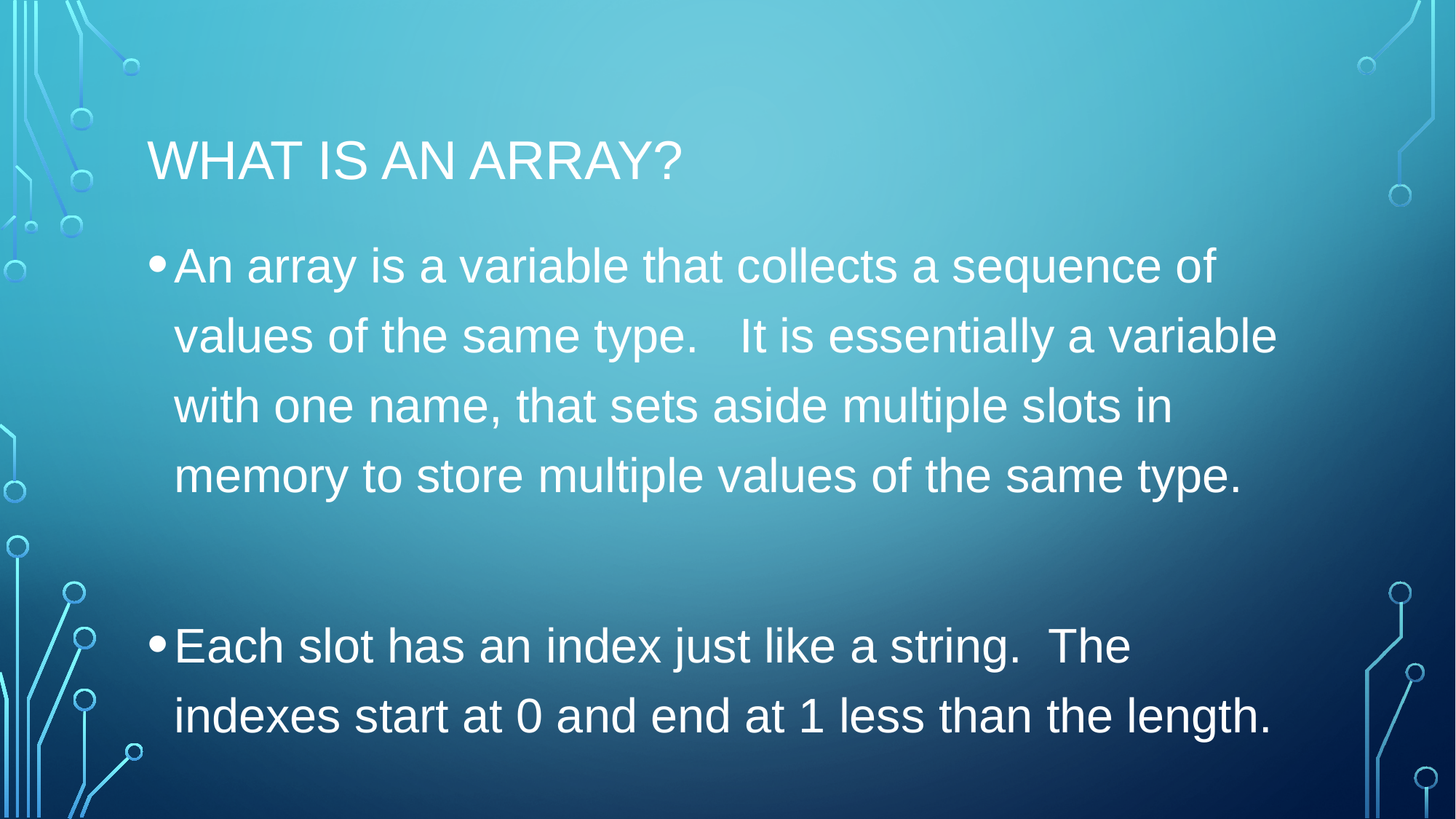

# What is an array?
An array is a variable that collects a sequence of values of the same type.   It is essentially a variable with one name, that sets aside multiple slots in memory to store multiple values of the same type.

Each slot has an index just like a string.  The indexes start at 0 and end at 1 less than the length.